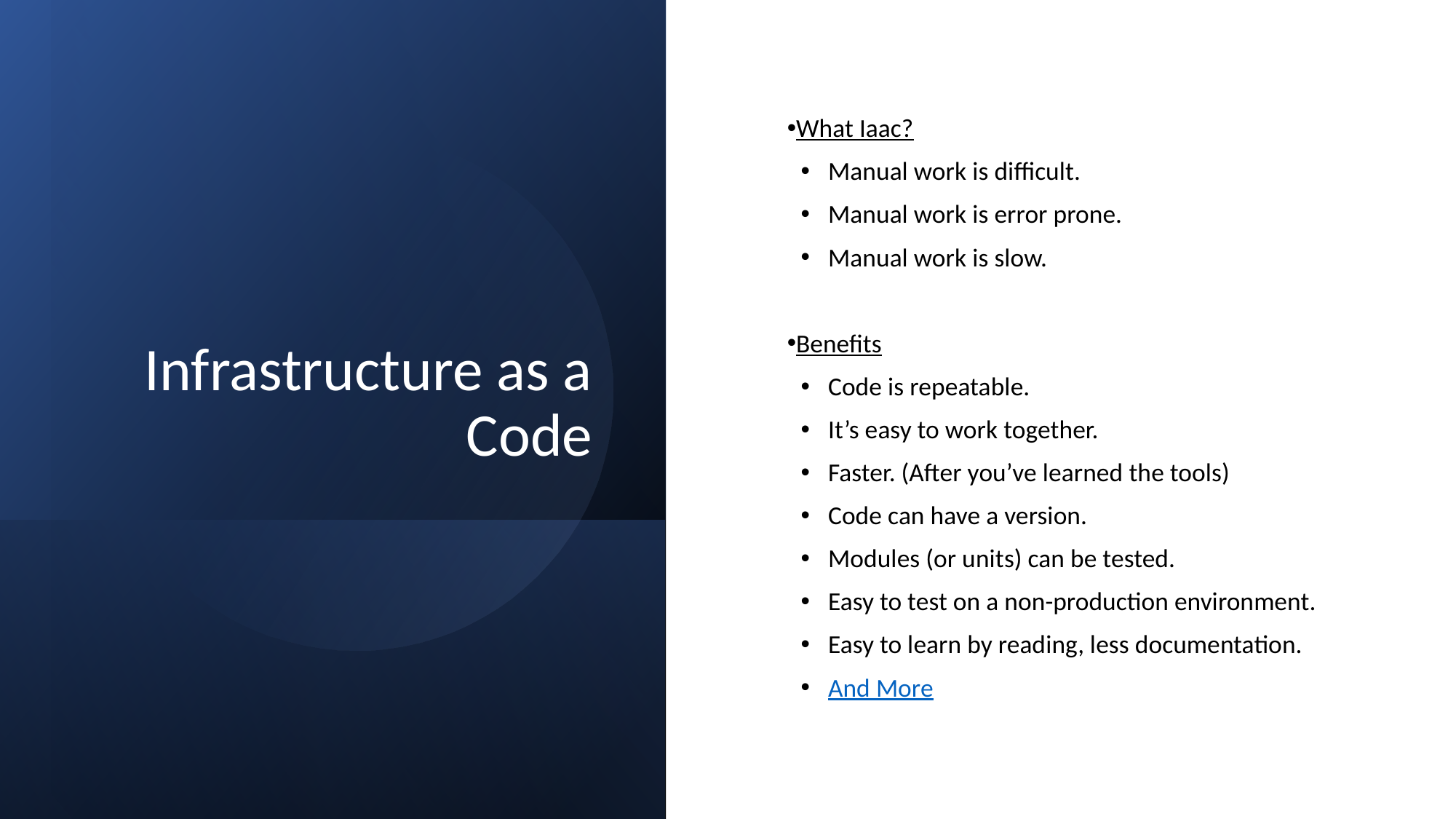

# Infrastructure as a Code

What Iaac?
Manual work is difficult.
Manual work is error prone.
Manual work is slow.

Benefits
Code is repeatable.
It’s easy to work together.
Faster. (After you’ve learned the tools)
Code can have a version.
Modules (or units) can be tested.
Easy to test on a non-production environment.
Easy to learn by reading, less documentation.
And More